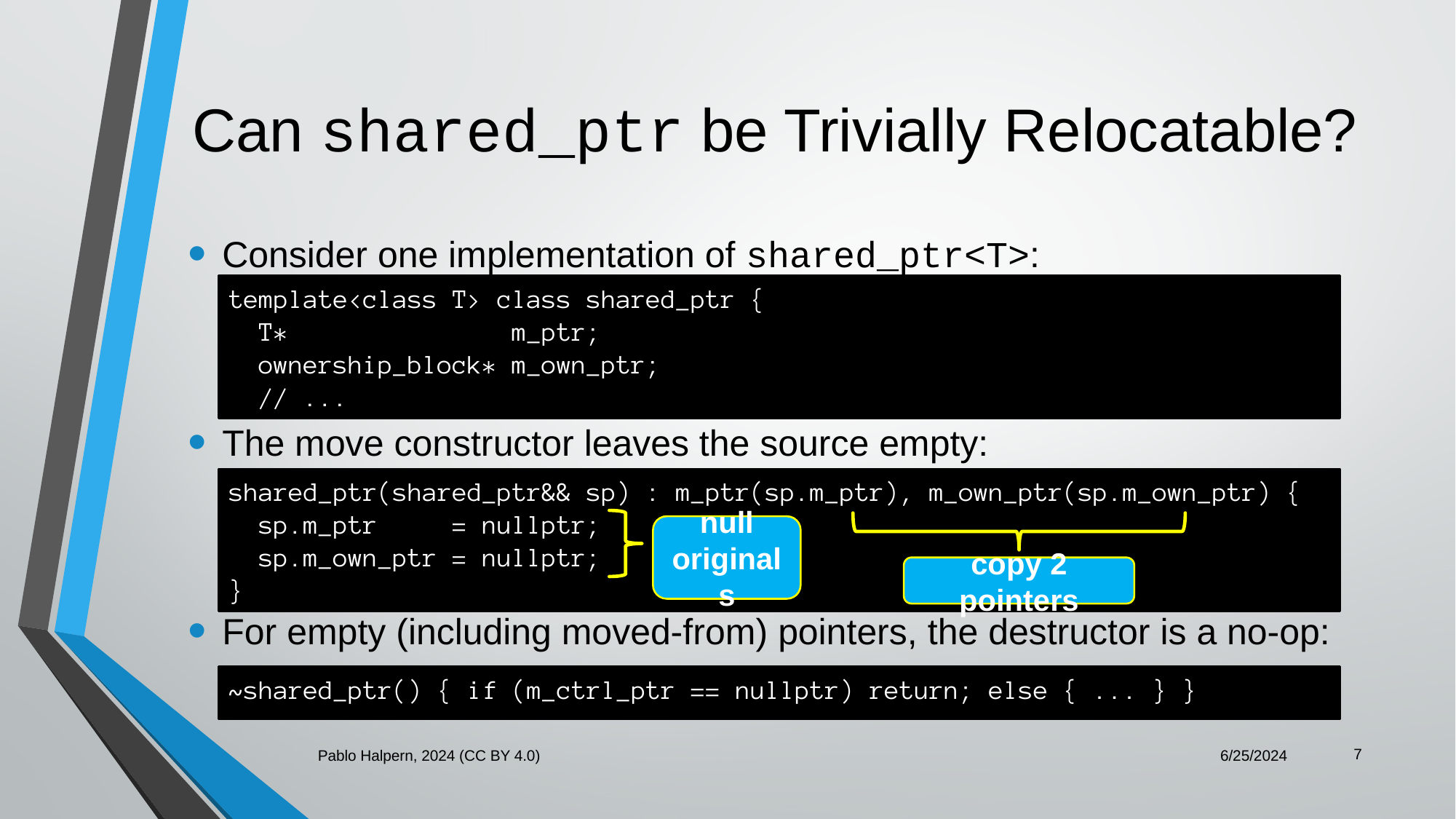

# Can shared_ptr be Trivially Relocatable?
Consider one implementation of shared_ptr<T>:

The move constructor leaves the source empty:

For empty (including moved-from) pointers, the destructor is a no-op:

template<class T> class shared_ptr {
  T*               m_ptr;
  ownership_block* m_own_ptr;
  // ...

shared_ptr(shared_ptr&& sp) : m_ptr(sp.m_ptr), m_own_ptr(sp.m_own_ptr) {
  sp.m_ptr     = nullptr;
  sp.m_own_ptr = nullptr;
}

null originals
copy 2 pointers
~shared_ptr() { if (m_ctrl_ptr == nullptr) return; else { ... } }
7
Pablo Halpern, 2024 (CC BY 4.0)
6/25/2024